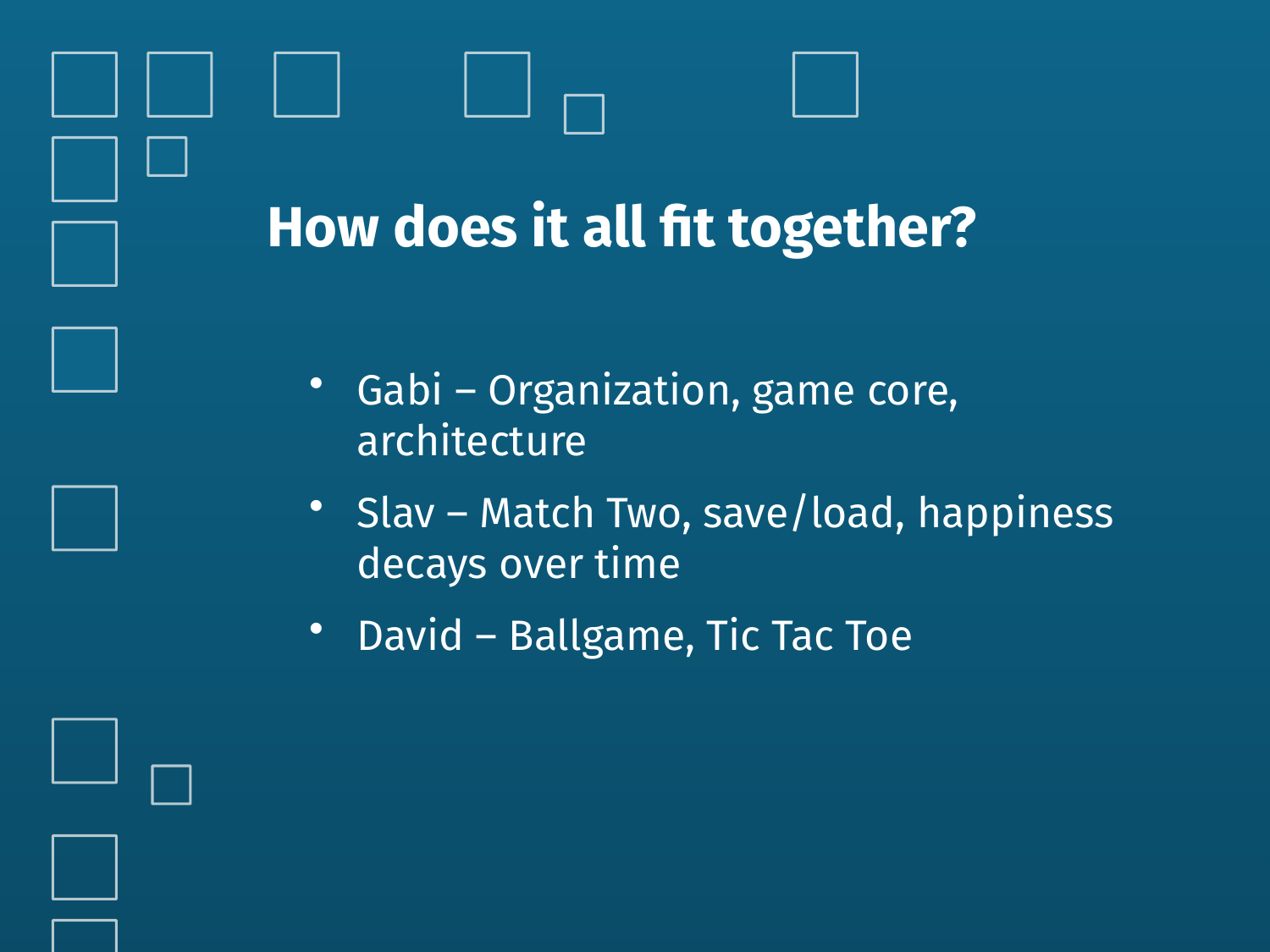

# How does it all fit together?
Gabi – Organization, game core, architecture
Slav – Match Two, save/load, happiness decays over time
David – Ballgame, Tic Tac Toe